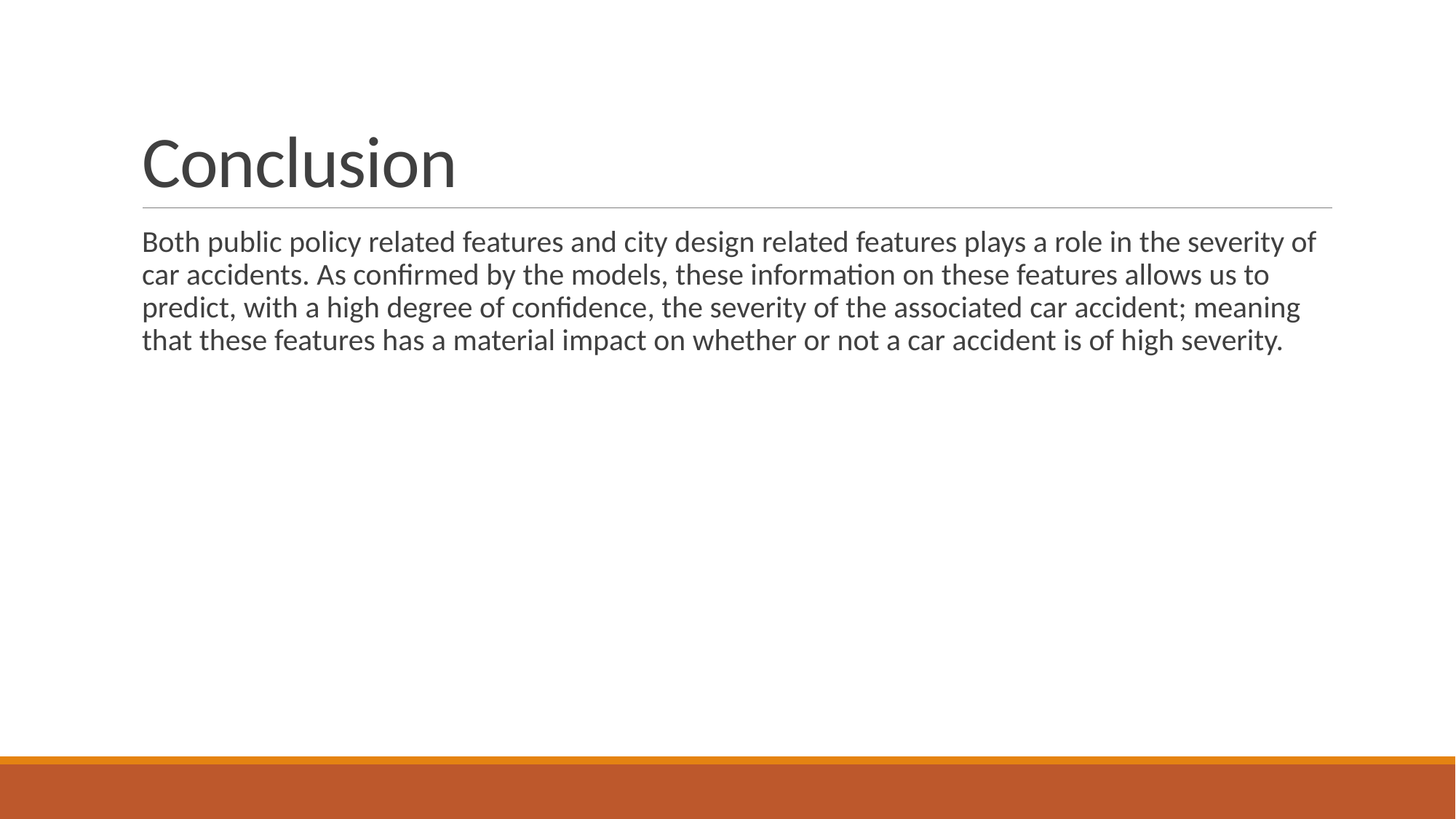

# Conclusion
Both public policy related features and city design related features plays a role in the severity of car accidents. As confirmed by the models, these information on these features allows us to predict, with a high degree of confidence, the severity of the associated car accident; meaning that these features has a material impact on whether or not a car accident is of high severity.